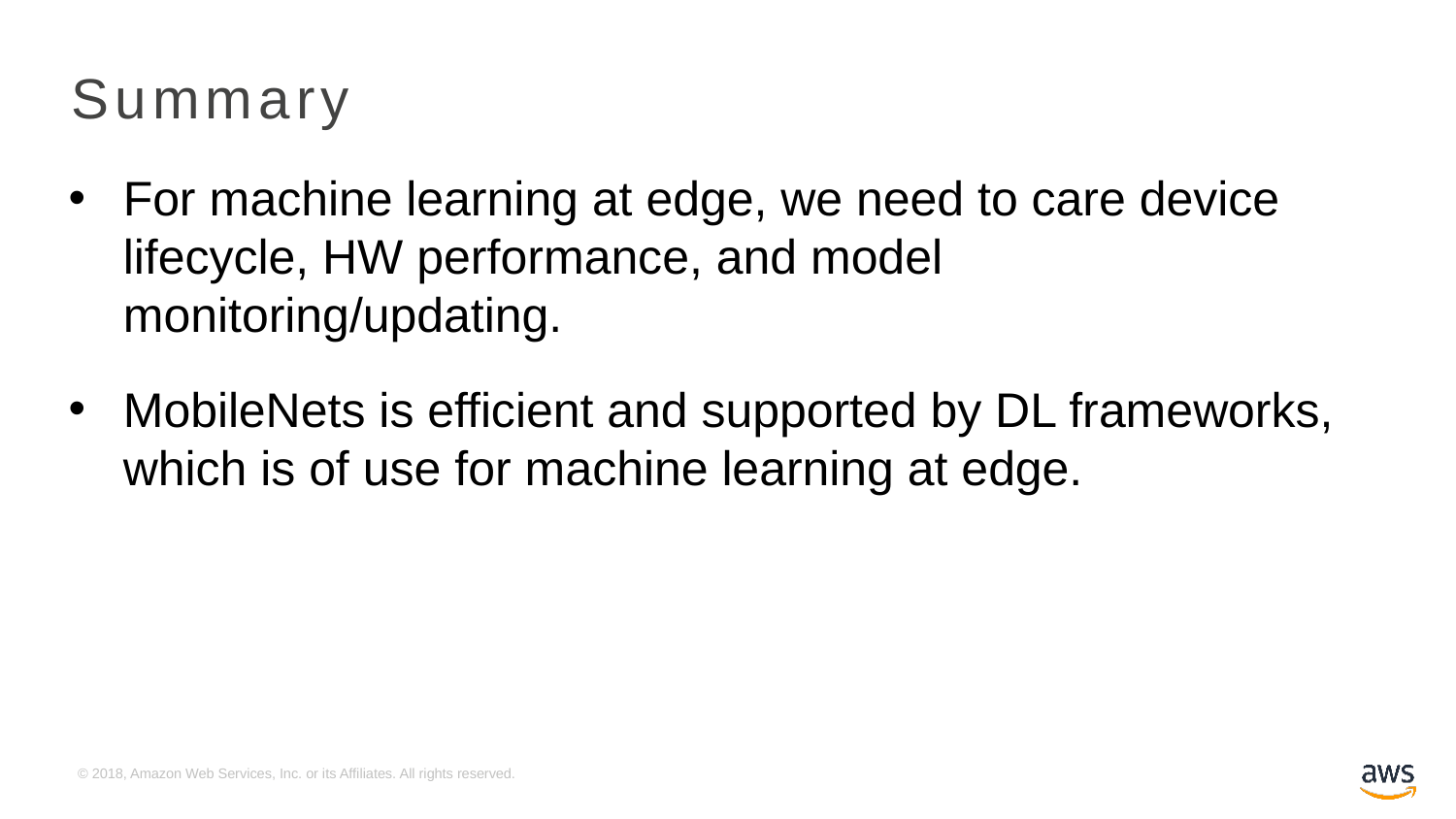

# Summary
For machine learning at edge, we need to care device lifecycle, HW performance, and model monitoring/updating.
MobileNets is efficient and supported by DL frameworks, which is of use for machine learning at edge.